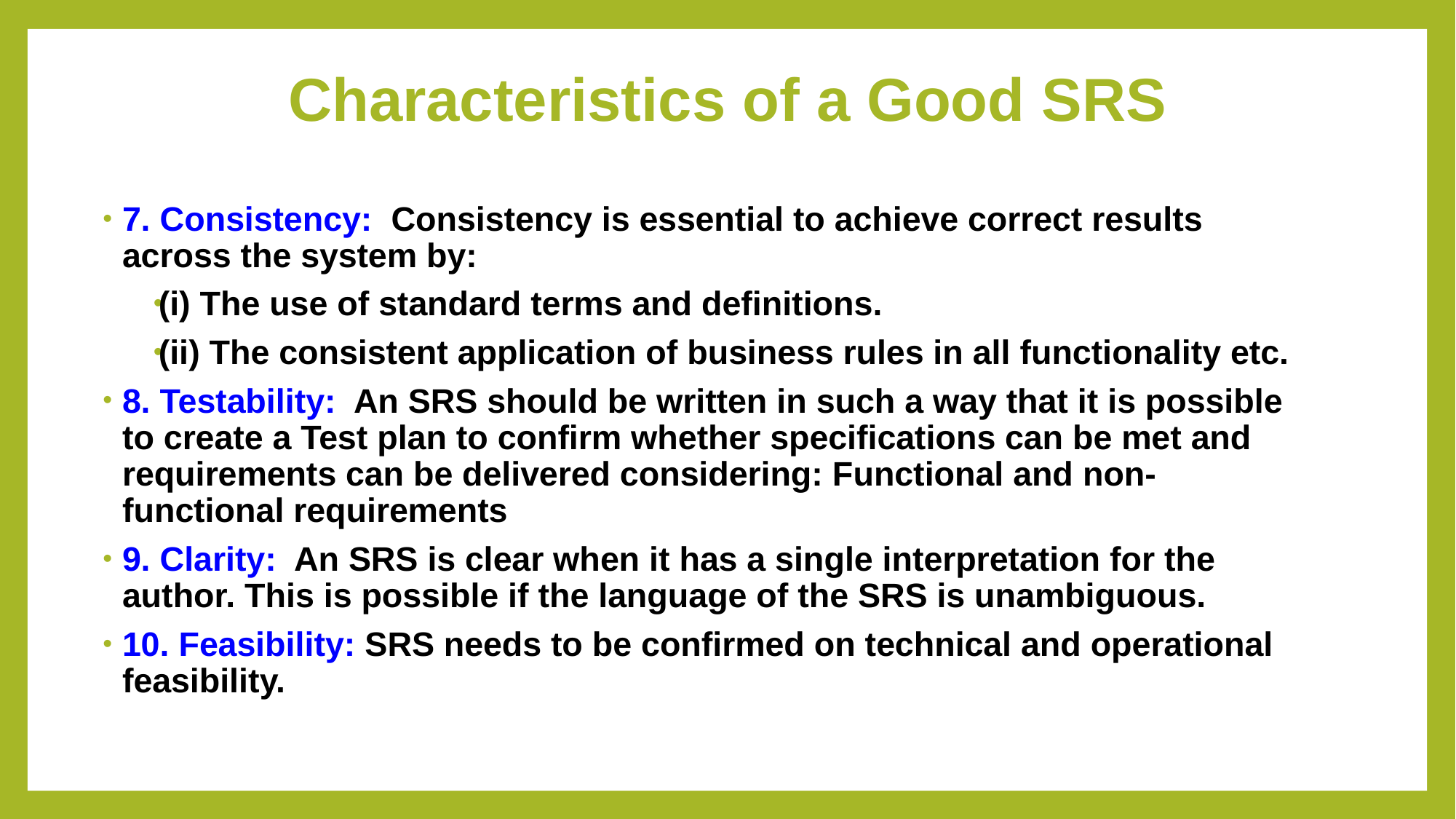

Characteristics of a Good SRS
7. Consistency:  Consistency is essential to achieve correct results across the system by:
(i) The use of standard terms and definitions.
(ii) The consistent application of business rules in all functionality etc.
8. Testability:  An SRS should be written in such a way that it is possible to create a Test plan to confirm whether specifications can be met and requirements can be delivered considering: Functional and non-functional requirements
9. Clarity:  An SRS is clear when it has a single interpretation for the author. This is possible if the language of the SRS is unambiguous.
10. Feasibility: SRS needs to be confirmed on technical and operational feasibility.